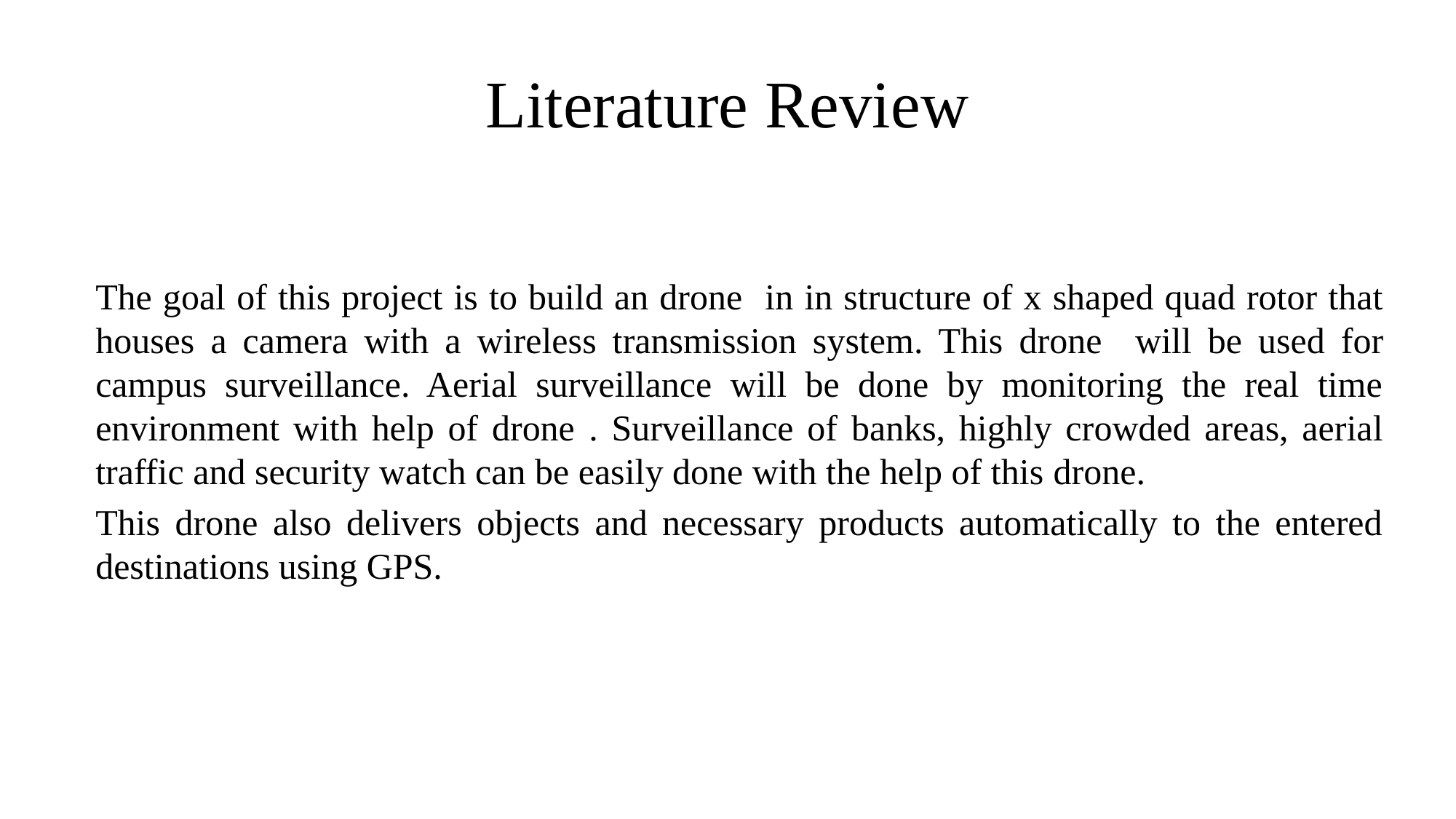

# Literature Review
The goal of this project is to build an drone  in in structure of x shaped quad rotor that houses a camera with a wireless transmission system. This drone  will be used for campus surveillance. Aerial surveillance will be done by monitoring the real time environment with help of drone . Surveillance of banks, highly crowded areas, aerial traffic and security watch can be easily done with the help of this drone.
This drone also delivers objects and necessary products automatically to the entered destinations using GPS.